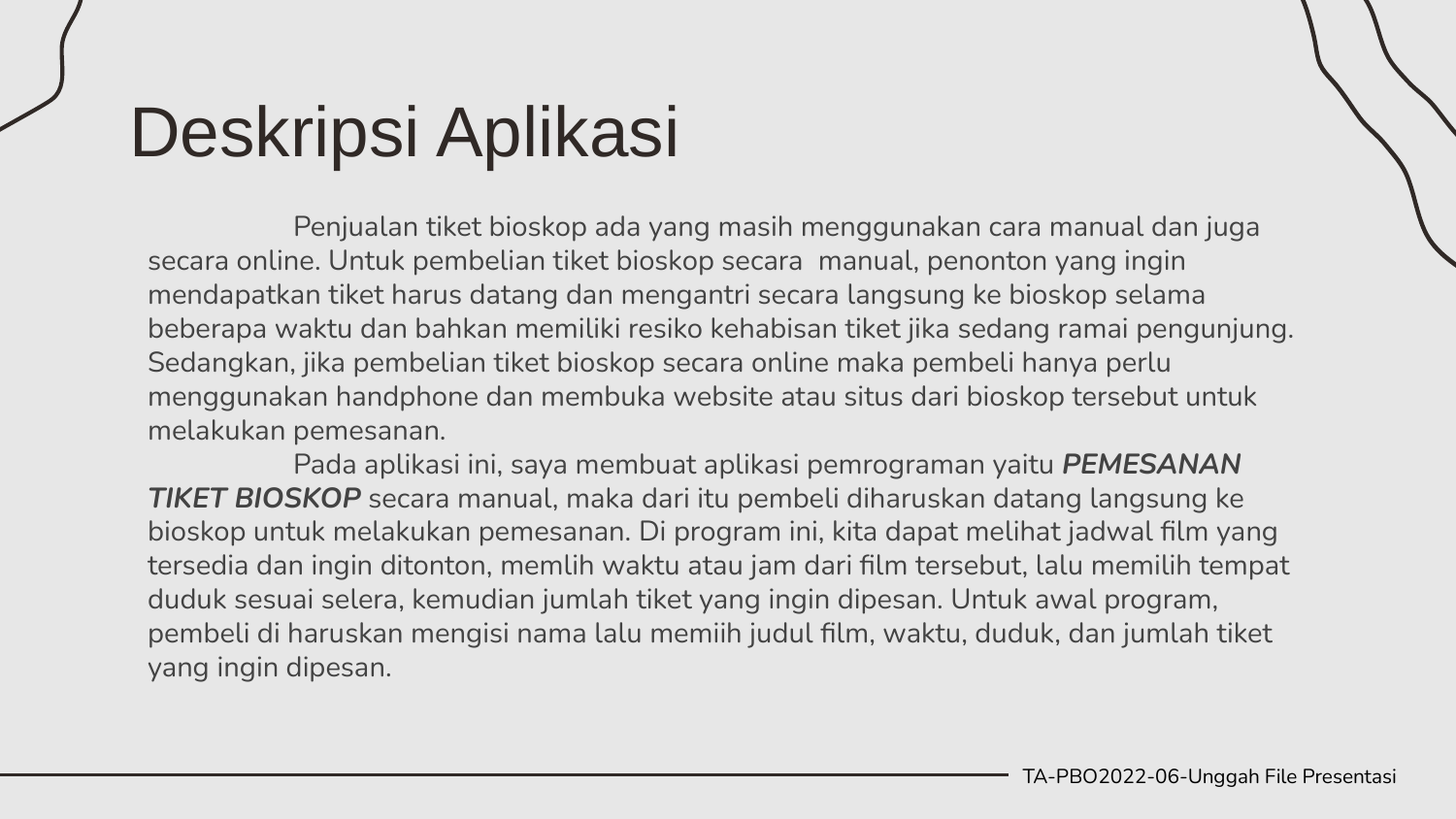

# Deskripsi Aplikasi
	Penjualan tiket bioskop ada yang masih menggunakan cara manual dan juga secara online. Untuk pembelian tiket bioskop secara  manual, penonton yang ingin mendapatkan tiket harus datang dan mengantri secara langsung ke bioskop selama beberapa waktu dan bahkan memiliki resiko kehabisan tiket jika sedang ramai pengunjung. Sedangkan, jika pembelian tiket bioskop secara online maka pembeli hanya perlu menggunakan handphone dan membuka website atau situs dari bioskop tersebut untuk melakukan pemesanan.
	Pada aplikasi ini, saya membuat aplikasi pemrograman yaitu PEMESANAN TIKET BIOSKOP secara manual, maka dari itu pembeli diharuskan datang langsung ke bioskop untuk melakukan pemesanan. Di program ini, kita dapat melihat jadwal film yang tersedia dan ingin ditonton, memlih waktu atau jam dari film tersebut, lalu memilih tempat duduk sesuai selera, kemudian jumlah tiket yang ingin dipesan. Untuk awal program, pembeli di haruskan mengisi nama lalu memiih judul film, waktu, duduk, dan jumlah tiket yang ingin dipesan.

TA-PBO2022-06-Unggah File Presentasi